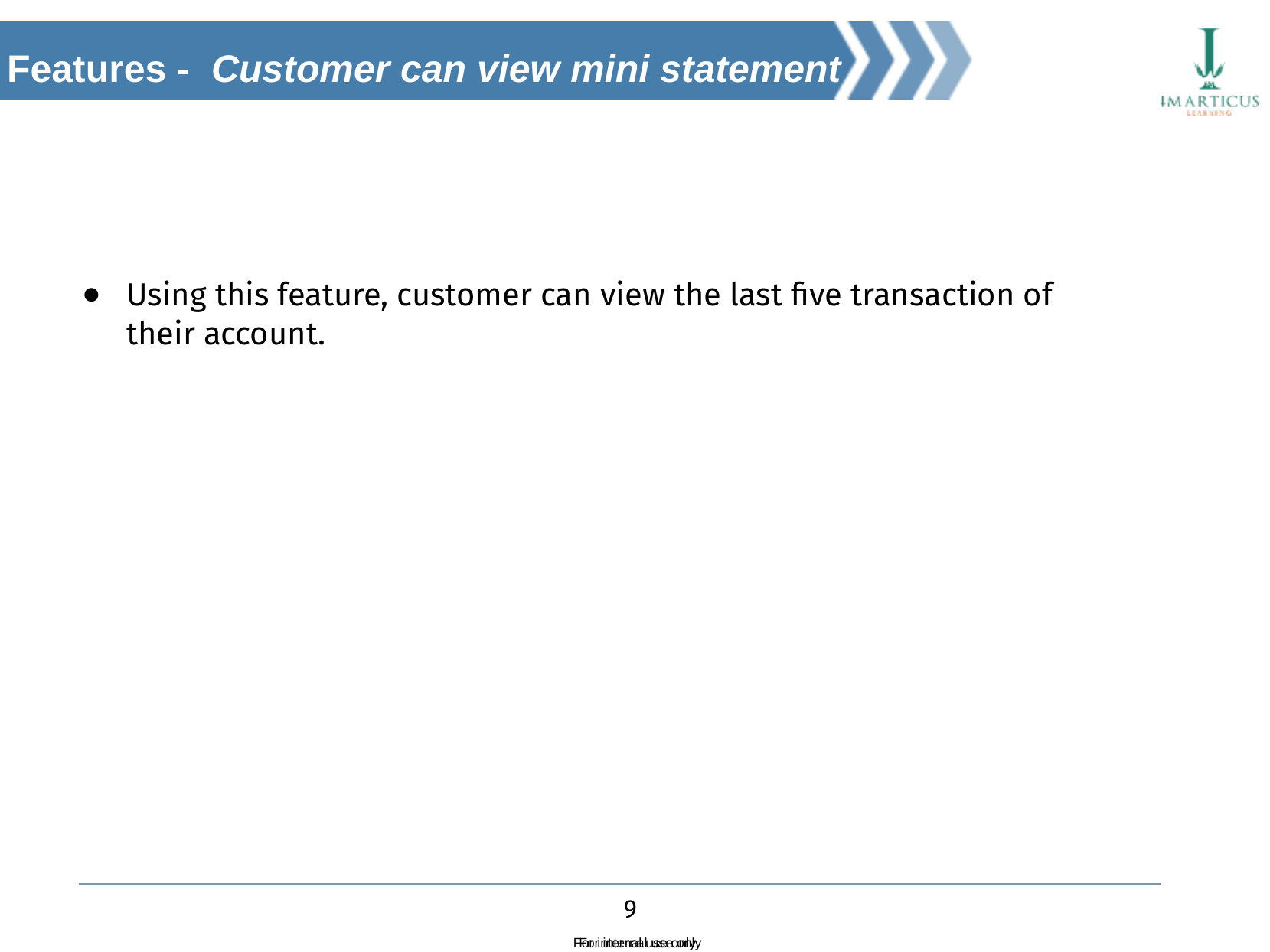

Features -  Customer can view mini statement
Using this feature, customer can view the last five transaction of their account.